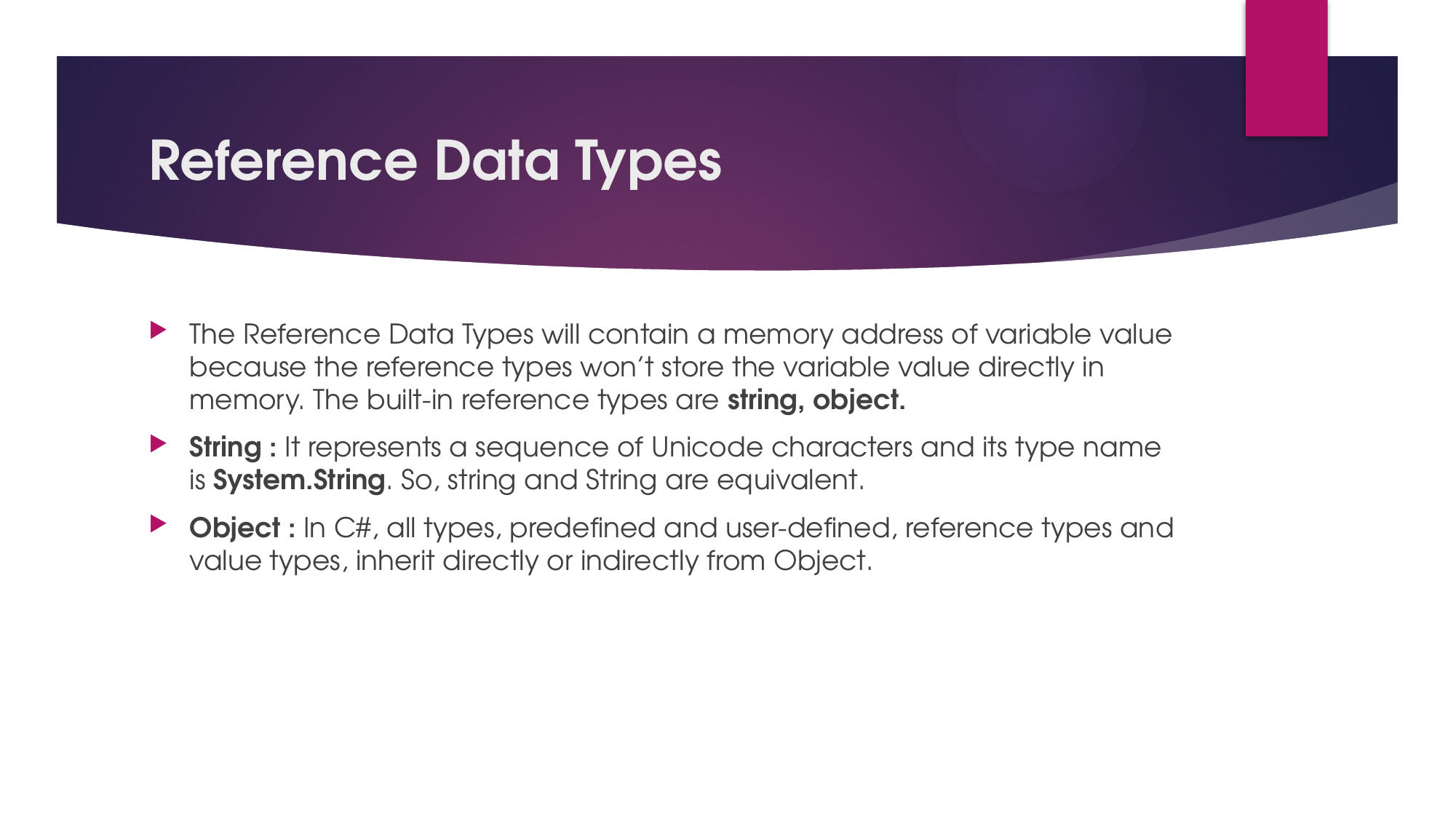

# Reference Data Types
The Reference Data Types will contain a memory address of variable value because the reference types won’t store the variable value directly in memory. The built-in reference types are string, object.
String : It represents a sequence of Unicode characters and its type name is System.String. So, string and String are equivalent.
Object : In C#, all types, predefined and user-defined, reference types and value types, inherit directly or indirectly from Object.